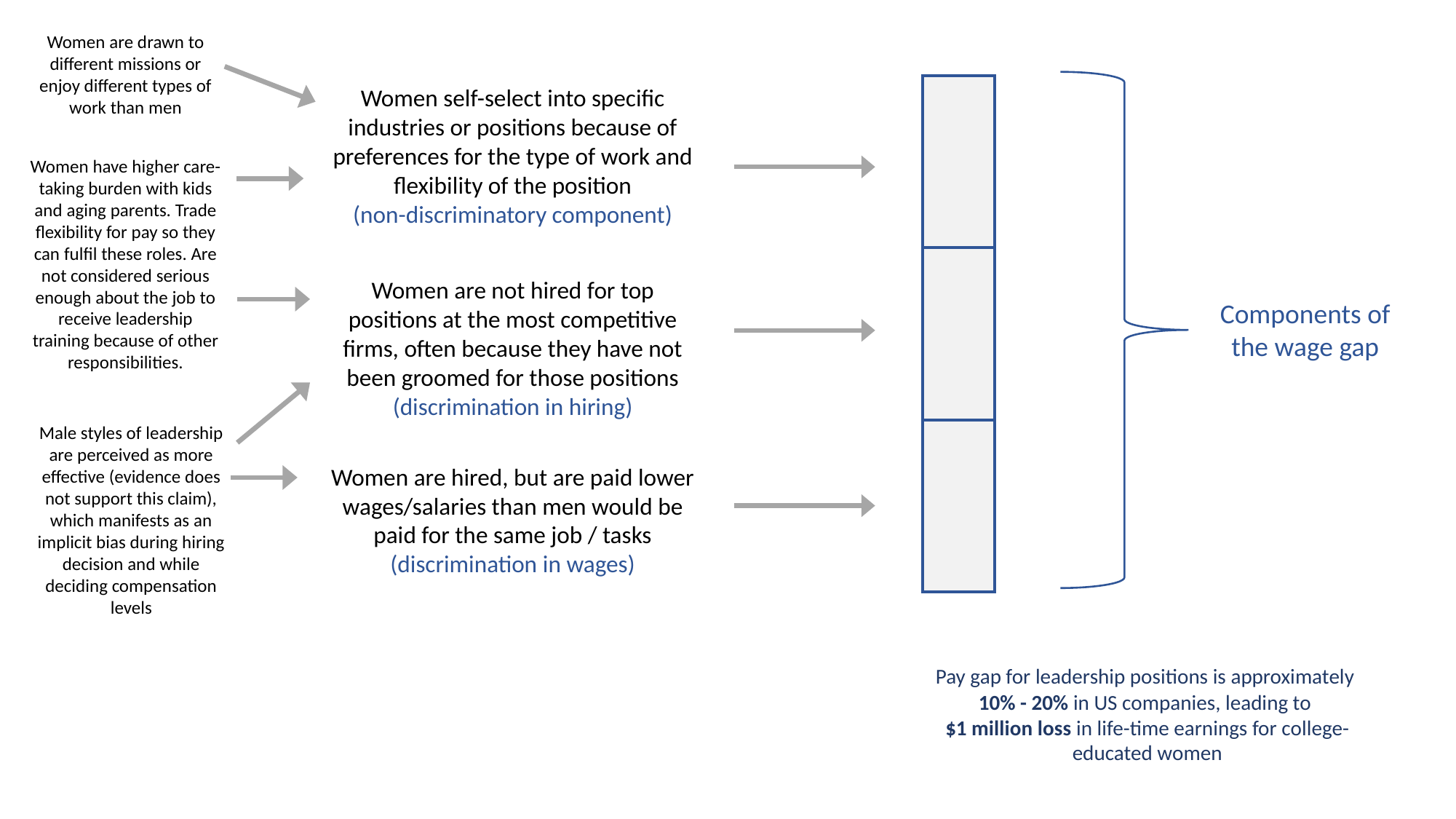

Women are drawn to different missions or enjoy different types of work than men

Women self-select into specific industries or positions because of preferences for the type of work and flexibility of the position
(non-discriminatory component)
Women have higher care-taking burden with kids and aging parents. Trade flexibility for pay so they can fulfil these roles. Are not considered serious enough about the job to receive leadership training because of other responsibilities.

Women are not hired for top positions at the most competitive firms, often because they have not been groomed for those positions (discrimination in hiring)
Components of the wage gap
Male styles of leadership are perceived as more effective (evidence does not support this claim), which manifests as an implicit bias during hiring decision and while deciding compensation levels

Women are hired, but are paid lower wages/salaries than men would be paid for the same job / tasks
(discrimination in wages)
Pay gap for leadership positions is approximately
10% - 20% in US companies, leading to
$1 million loss in life-time earnings for college-educated women